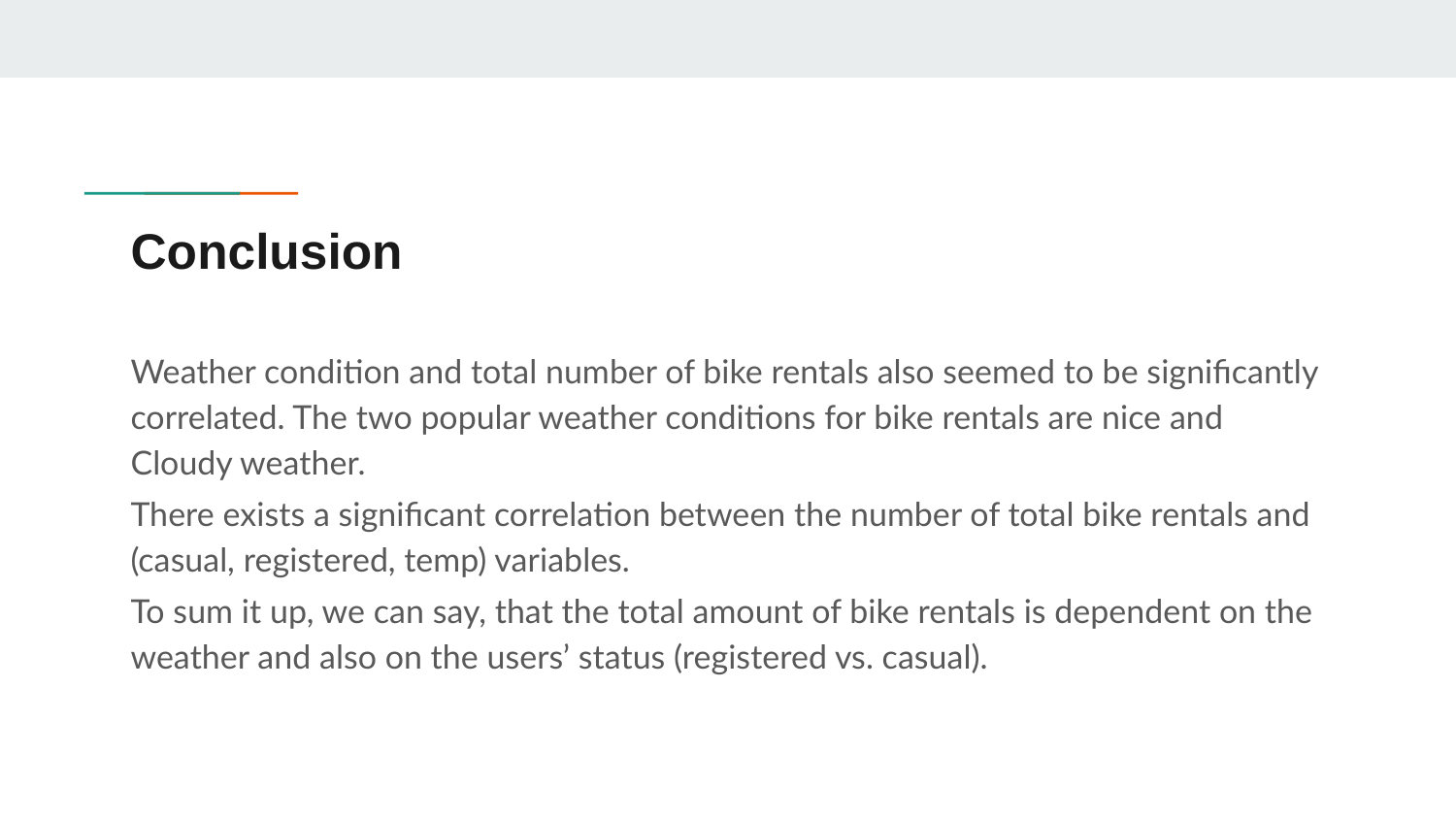

# Conclusion
Weather condition and total number of bike rentals also seemed to be significantly correlated. The two popular weather conditions for bike rentals are nice and Cloudy weather.
There exists a significant correlation between the number of total bike rentals and (casual, registered, temp) variables.
To sum it up, we can say, that the total amount of bike rentals is dependent on the weather and also on the users’ status (registered vs. casual).